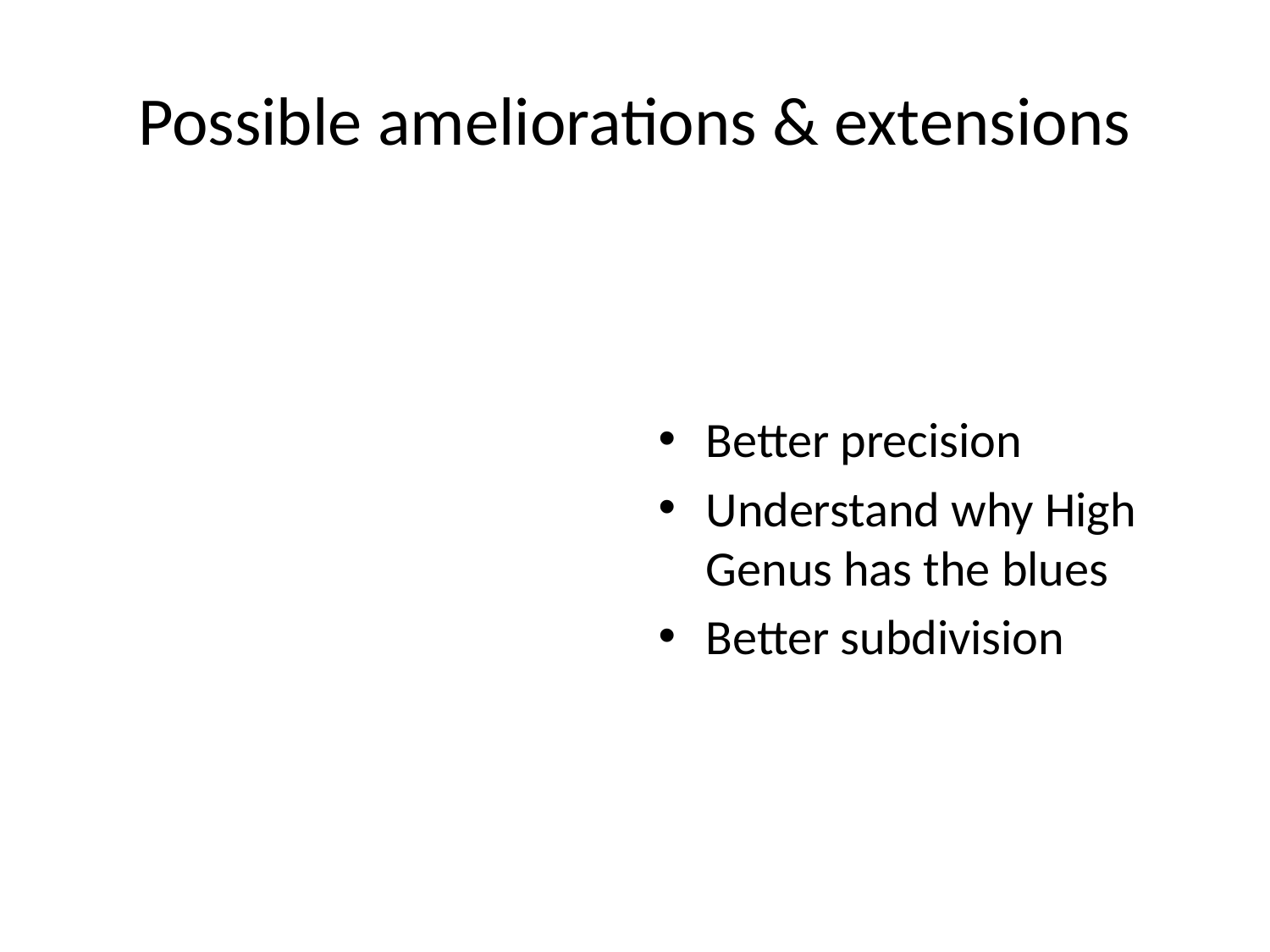

# Possible ameliorations & extensions

Better precision
Understand why High Genus has the blues
Better subdivision